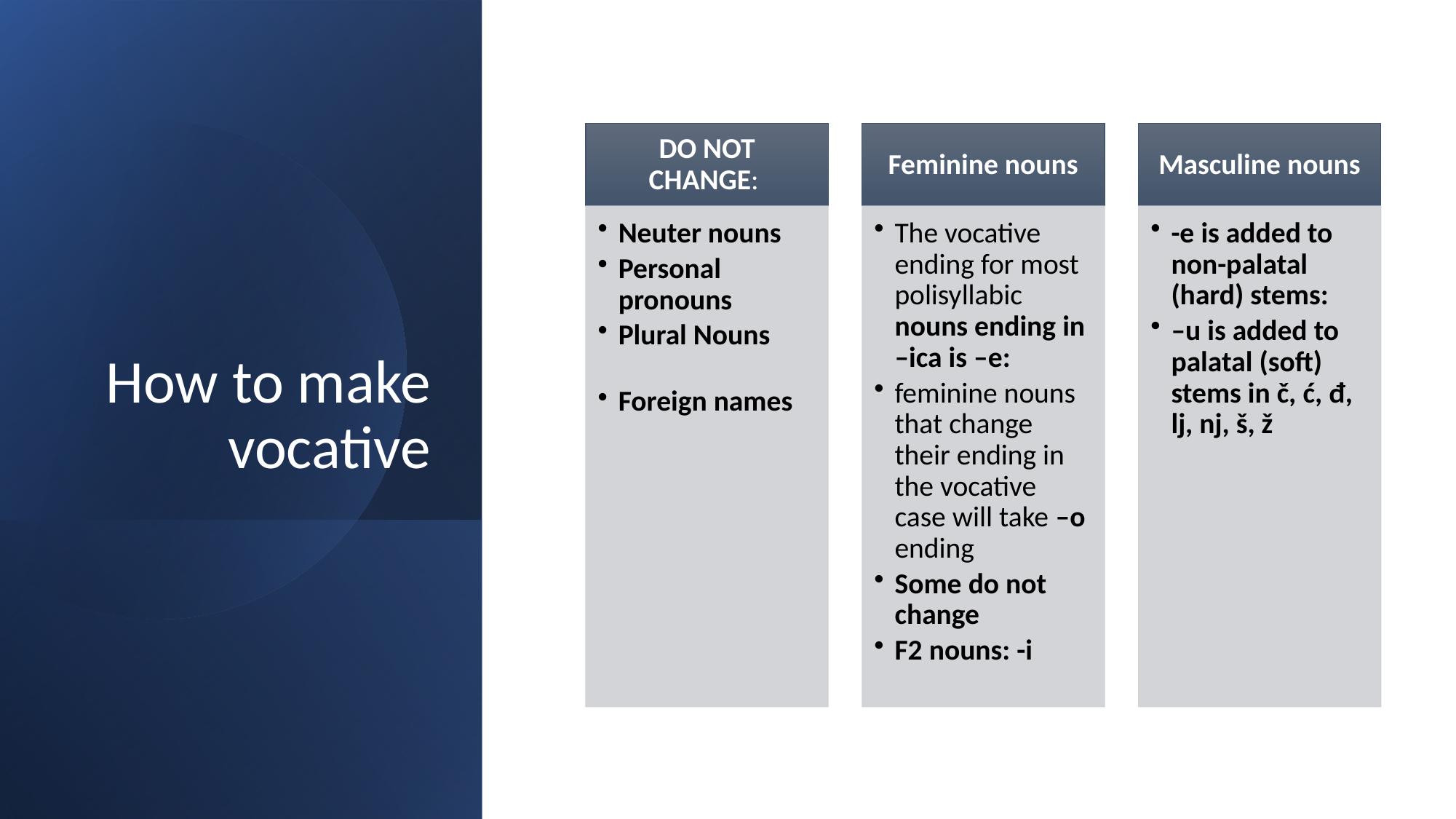

DO NOT CHANGE:
Neuter nouns
Personal pronouns
Plural Nouns
Foreign names
Feminine nouns
The vocative ending for most polisyllabic nouns ending in –ica is –e:
feminine nouns that change their ending in the vocative case will take –o ending
Some do not change
F2 nouns: -i
Masculine nouns
-e is added to non-palatal (hard) stems:
–u is added to palatal (soft) stems in č, ć, đ, lj, nj, š, ž

# How to make vocative